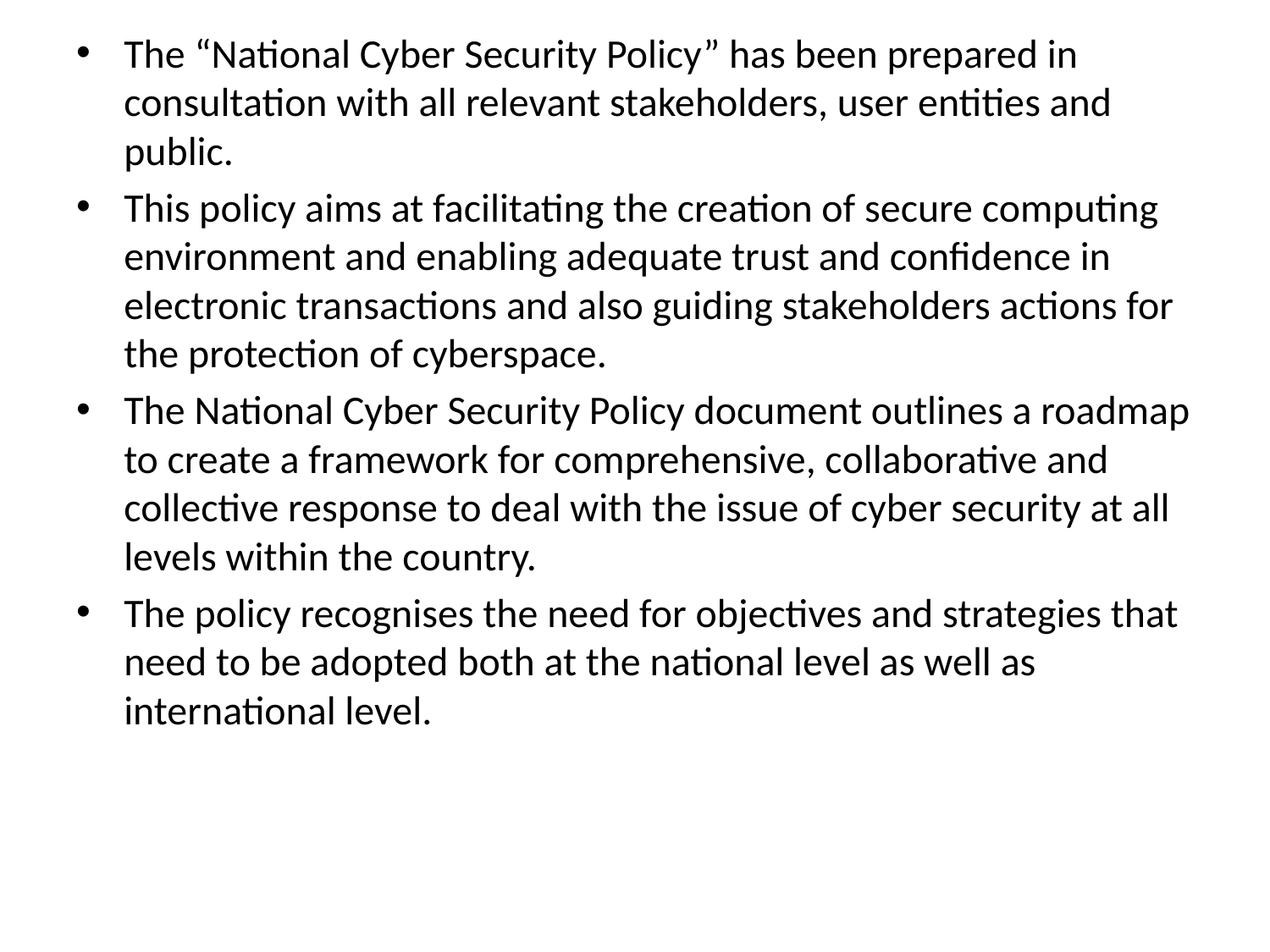

The “National Cyber Security Policy” has been prepared in consultation with all relevant stakeholders, user entities and public.
This policy aims at facilitating the creation of secure computing environment and enabling adequate trust and confidence in electronic transactions and also guiding stakeholders actions for the protection of cyberspace.
The National Cyber Security Policy document outlines a roadmap to create a framework for comprehensive, collaborative and collective response to deal with the issue of cyber security at all levels within the country.
The policy recognises the need for objectives and strategies that need to be adopted both at the national level as well as international level.